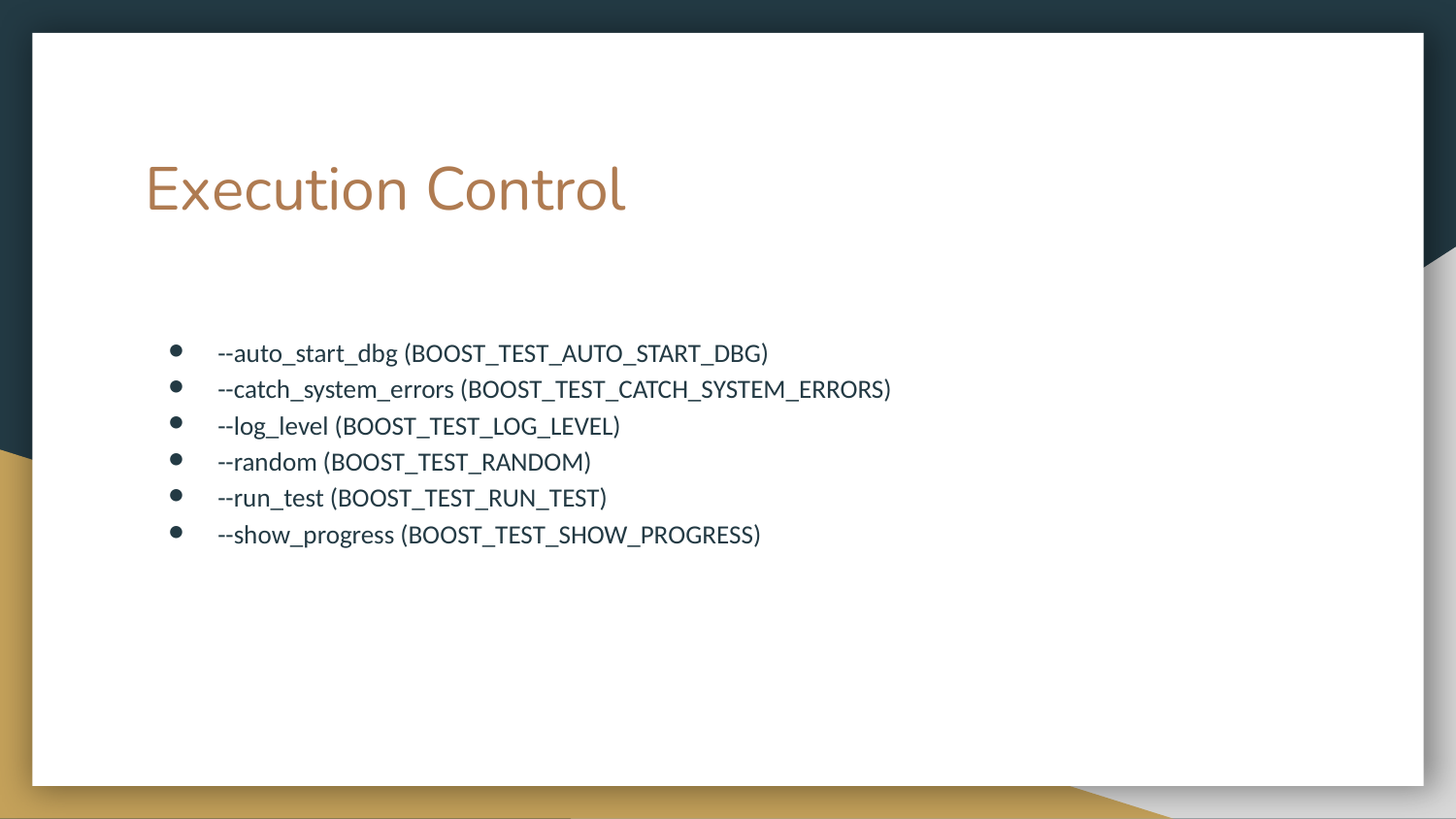

# Execution Control
--auto_start_dbg (BOOST_TEST_AUTO_START_DBG)
--catch_system_errors (BOOST_TEST_CATCH_SYSTEM_ERRORS)
--log_level (BOOST_TEST_LOG_LEVEL)
--random (BOOST_TEST_RANDOM)
--run_test (BOOST_TEST_RUN_TEST)
--show_progress (BOOST_TEST_SHOW_PROGRESS)